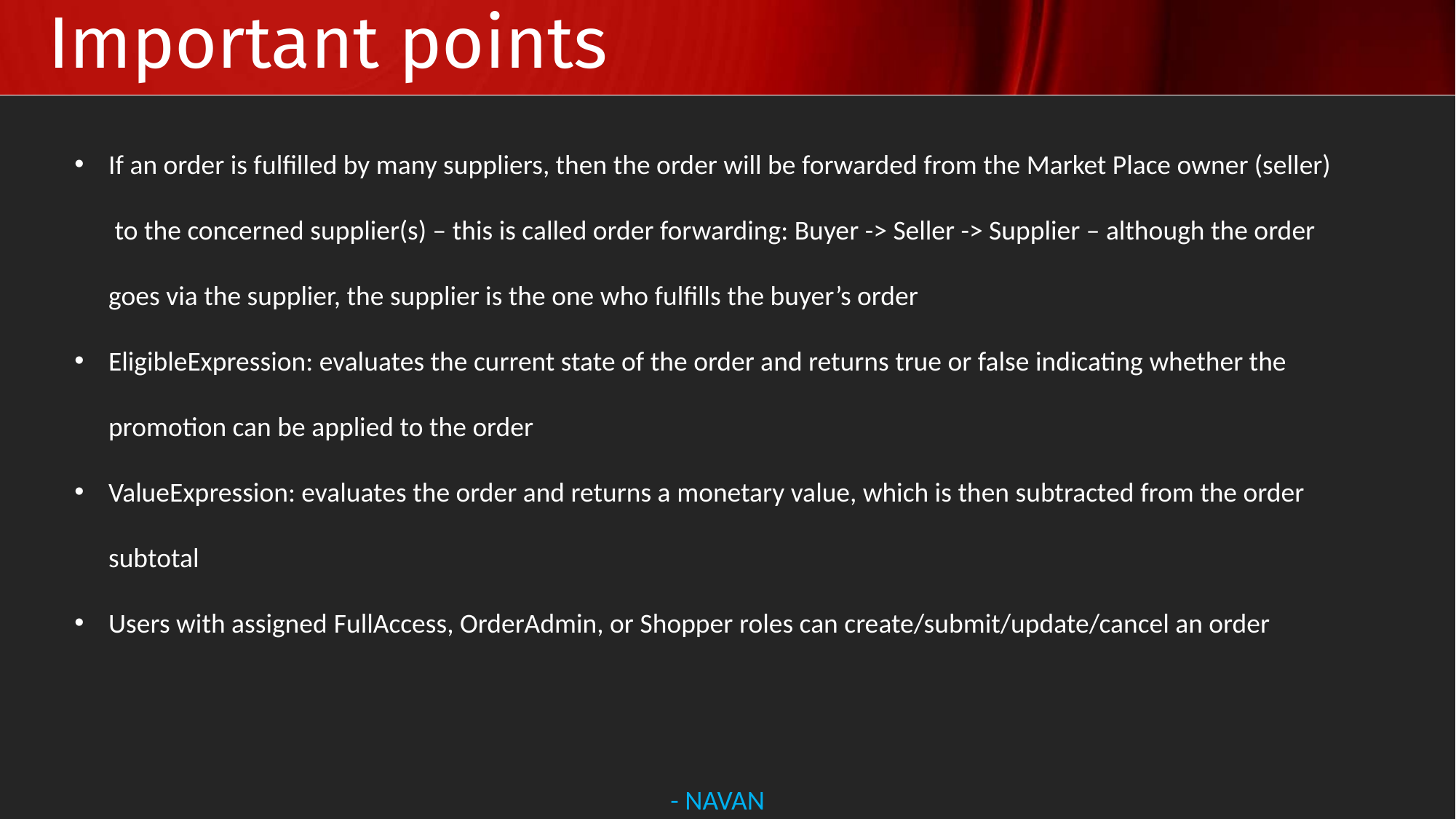

# Important points
If an order is fulfilled by many suppliers, then the order will be forwarded from the Market Place owner (seller)  to the concerned supplier(s) – this is called order forwarding: Buyer -> Seller -> Supplier – although the order goes via the supplier, the supplier is the one who fulfills the buyer’s order
EligibleExpression: evaluates the current state of the order and returns true or false indicating whether the promotion can be applied to the order
ValueExpression: evaluates the order and returns a monetary value, which is then subtracted from the order subtotal
Users with assigned FullAccess, OrderAdmin, or Shopper roles can create/submit/update/cancel an order

- NAVAN